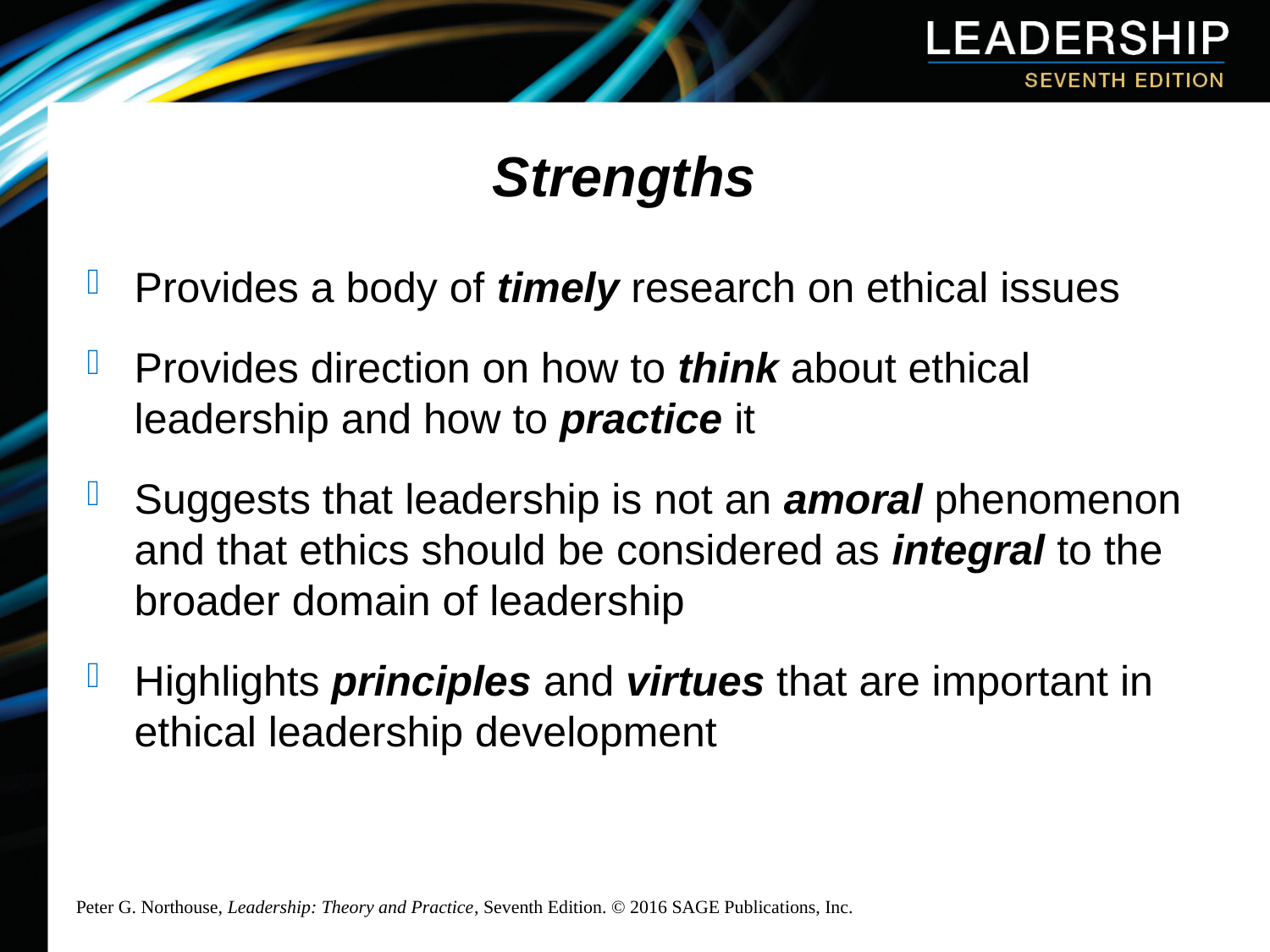

# Strengths
Provides a body of timely research on ethical issues
Provides direction on how to think about ethical leadership and how to practice it
Suggests that leadership is not an amoral phenomenon and that ethics should be considered as integral to the broader domain of leadership
Highlights principles and virtues that are important in ethical leadership development
Peter G. Northouse, Leadership: Theory and Practice, Seventh Edition. © 2016 SAGE Publications, Inc.